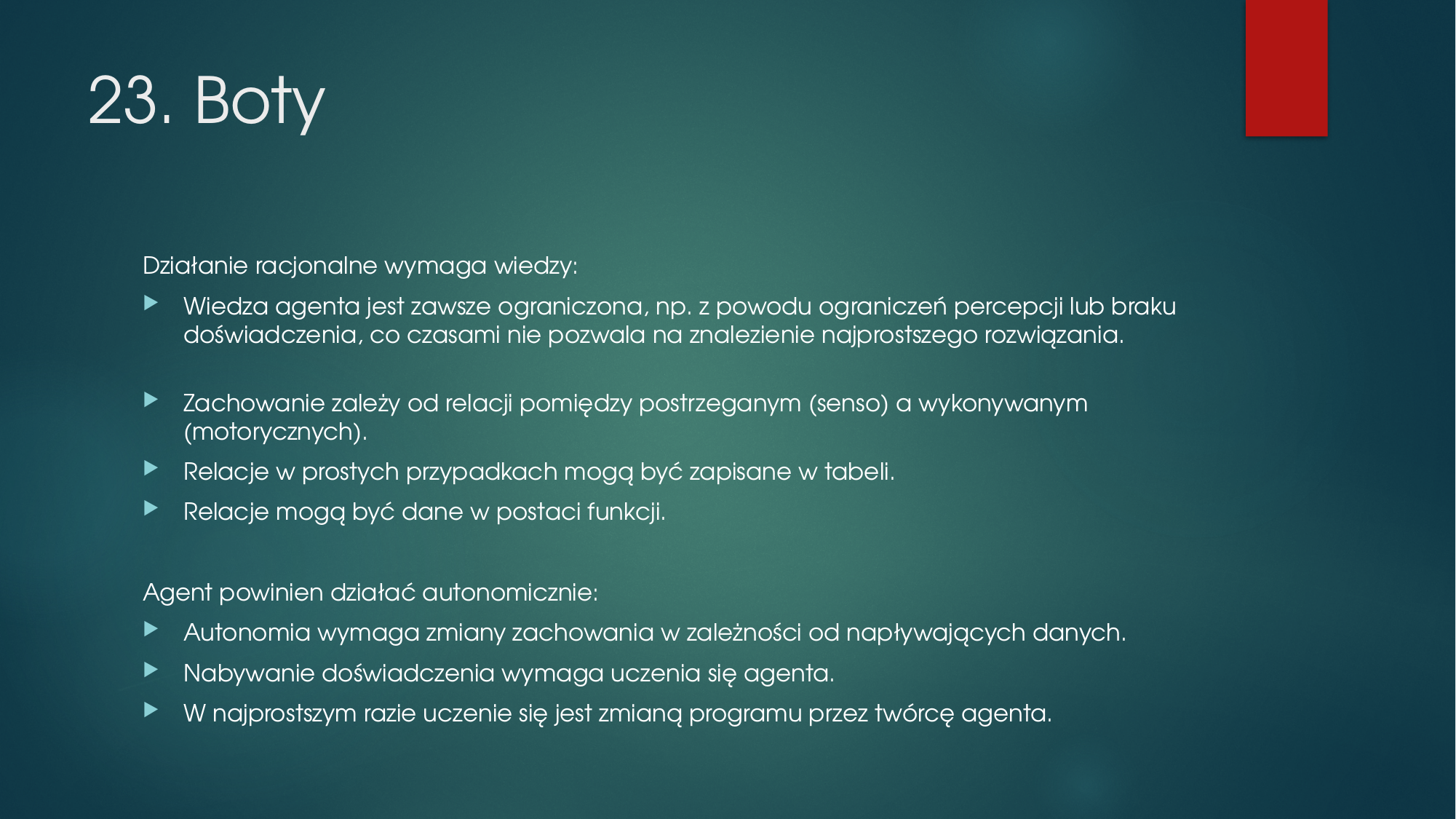

# 23. Boty
Działanie racjonalne wymaga wiedzy:
Wiedza agenta jest zawsze ograniczona, np. z powodu ograniczeń percepcji lub braku doświadczenia, co czasami nie pozwala na znalezienie najprostszego rozwiązania.
Zachowanie zależy od relacji pomiędzy postrzeganym (senso) a wykonywanym (motorycznych).
Relacje w prostych przypadkach mogą być zapisane w tabeli.
Relacje mogą być dane w postaci funkcji.

Agent powinien działać autonomicznie:
Autonomia wymaga zmiany zachowania w zależności od napływających danych.
Nabywanie doświadczenia wymaga uczenia się agenta.
W najprostszym razie uczenie się jest zmianą programu przez twórcę agenta.